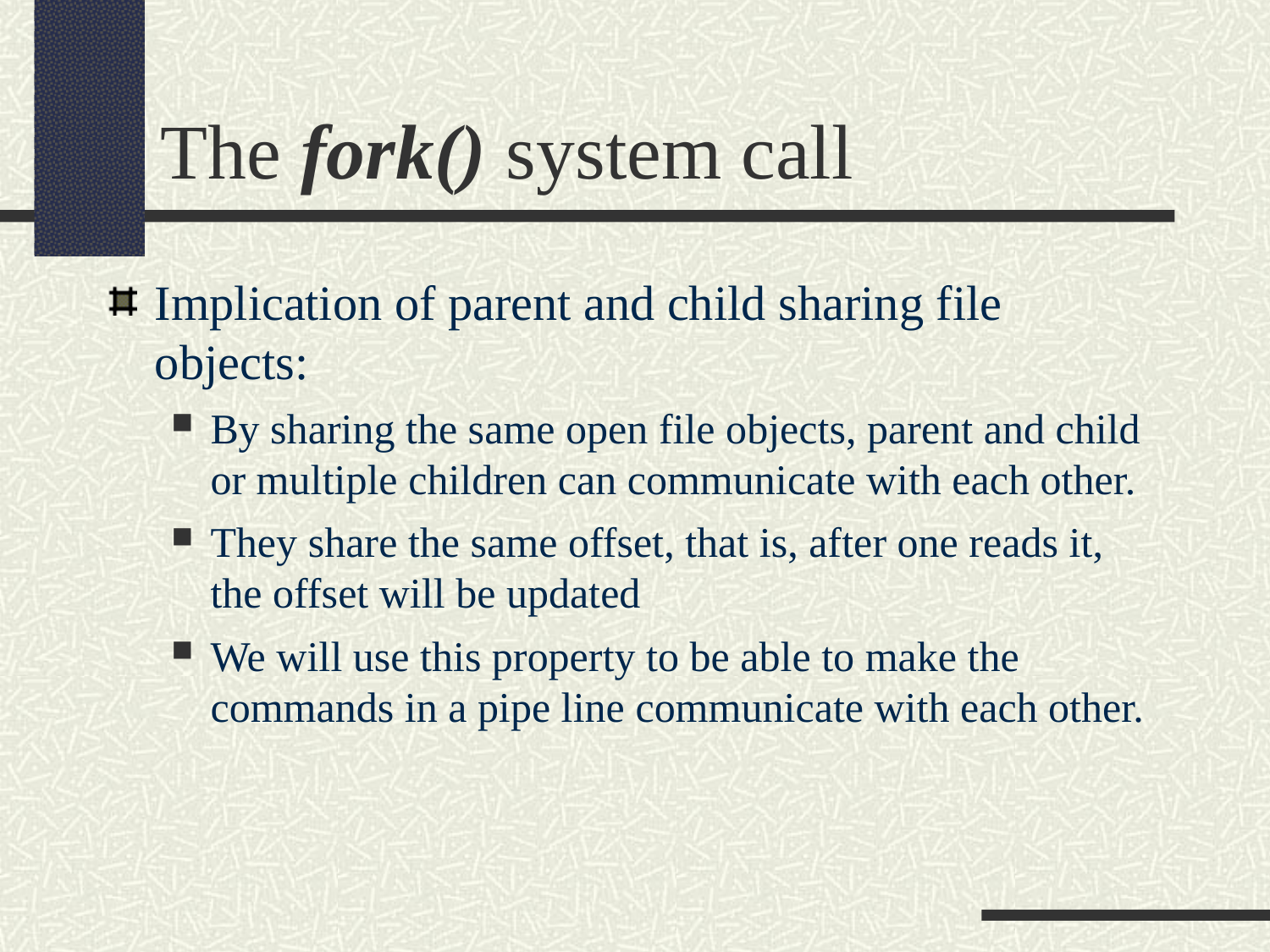

The fork() system call
Implication of parent and child sharing file objects:
By sharing the same open file objects, parent and child or multiple children can communicate with each other.
They share the same offset, that is, after one reads it, the offset will be updated
We will use this property to be able to make the commands in a pipe line communicate with each other.